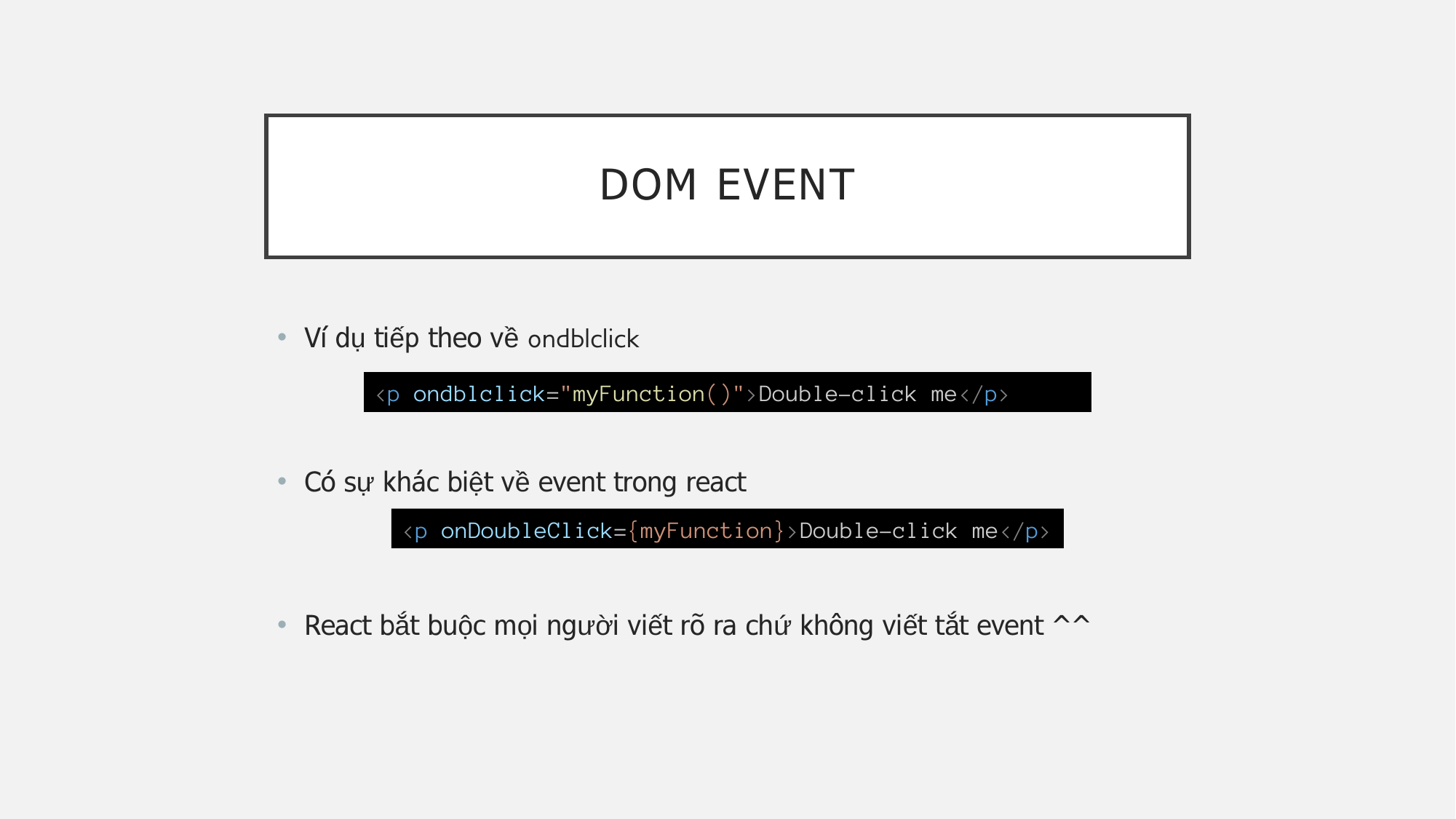

# Dom event
Ví dụ tiếp theo về ondblclick

Có sự khác biệt về event trong react

React bắt buộc mọi người viết rõ ra chứ không viết tắt event ^^
<p ondblclick="myFunction()">Double-click me</p>
<p onDoubleClick={myFunction}>Double-click me</p>